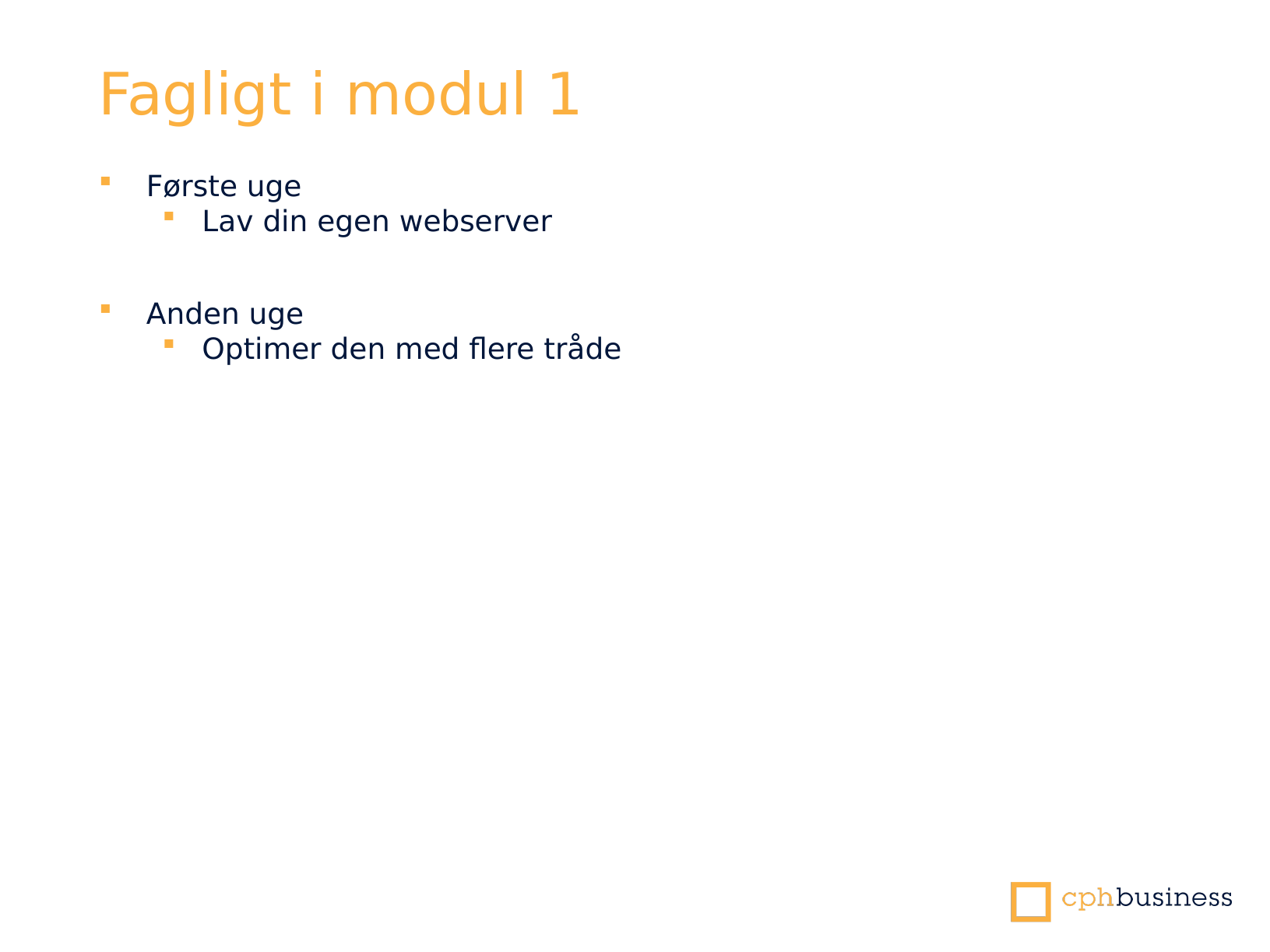

# Fagligt i modul 1
Første uge
Lav din egen webserver

Anden uge
Optimer den med flere tråde